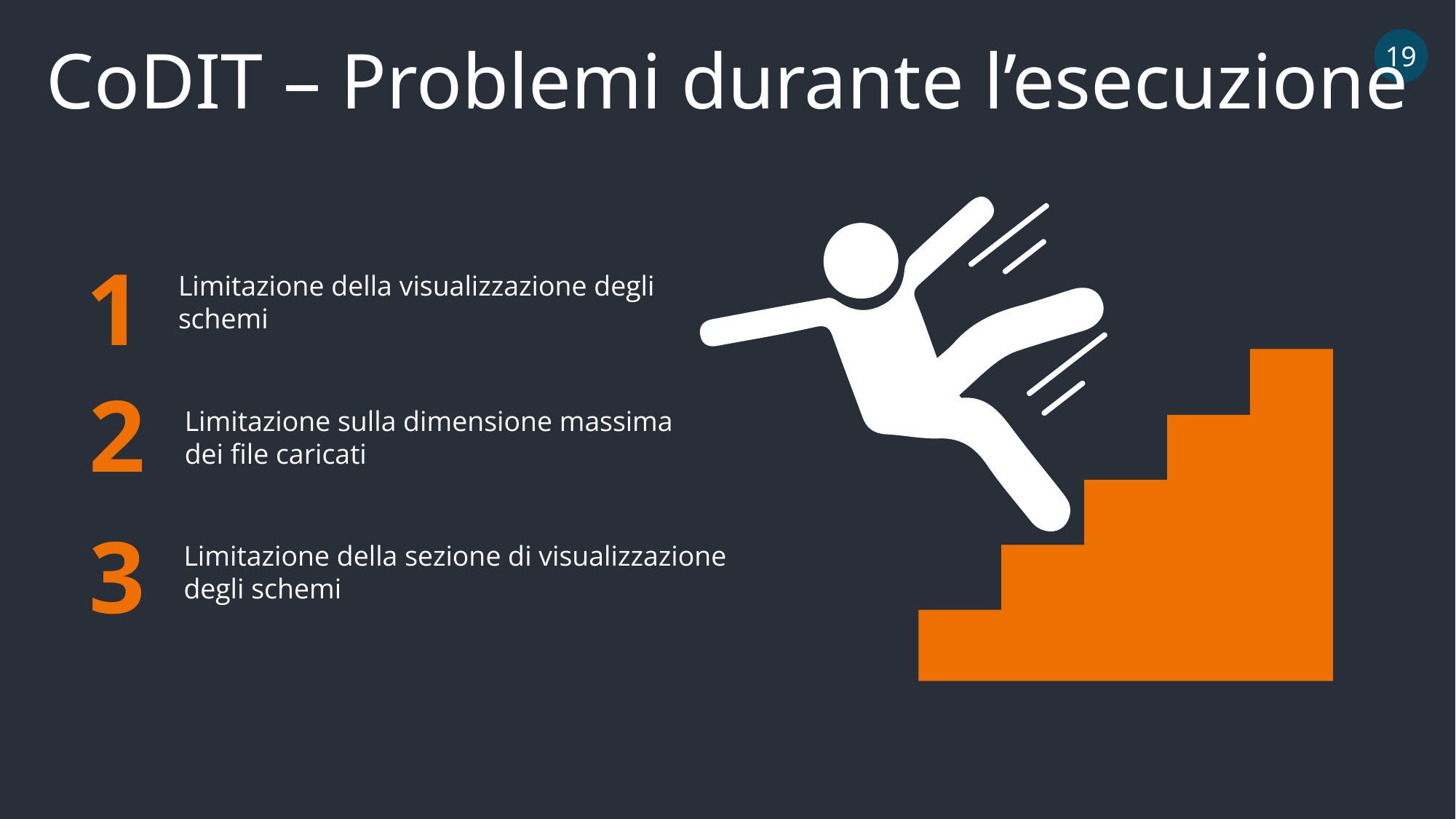

CoDIT – Problemi durante l’esecuzione
19

1
Limitazione della visualizzazione degli schemi

2

Limitazione sulla dimensione massima dei file caricati
3
Limitazione della sezione di visualizzazione degli schemi